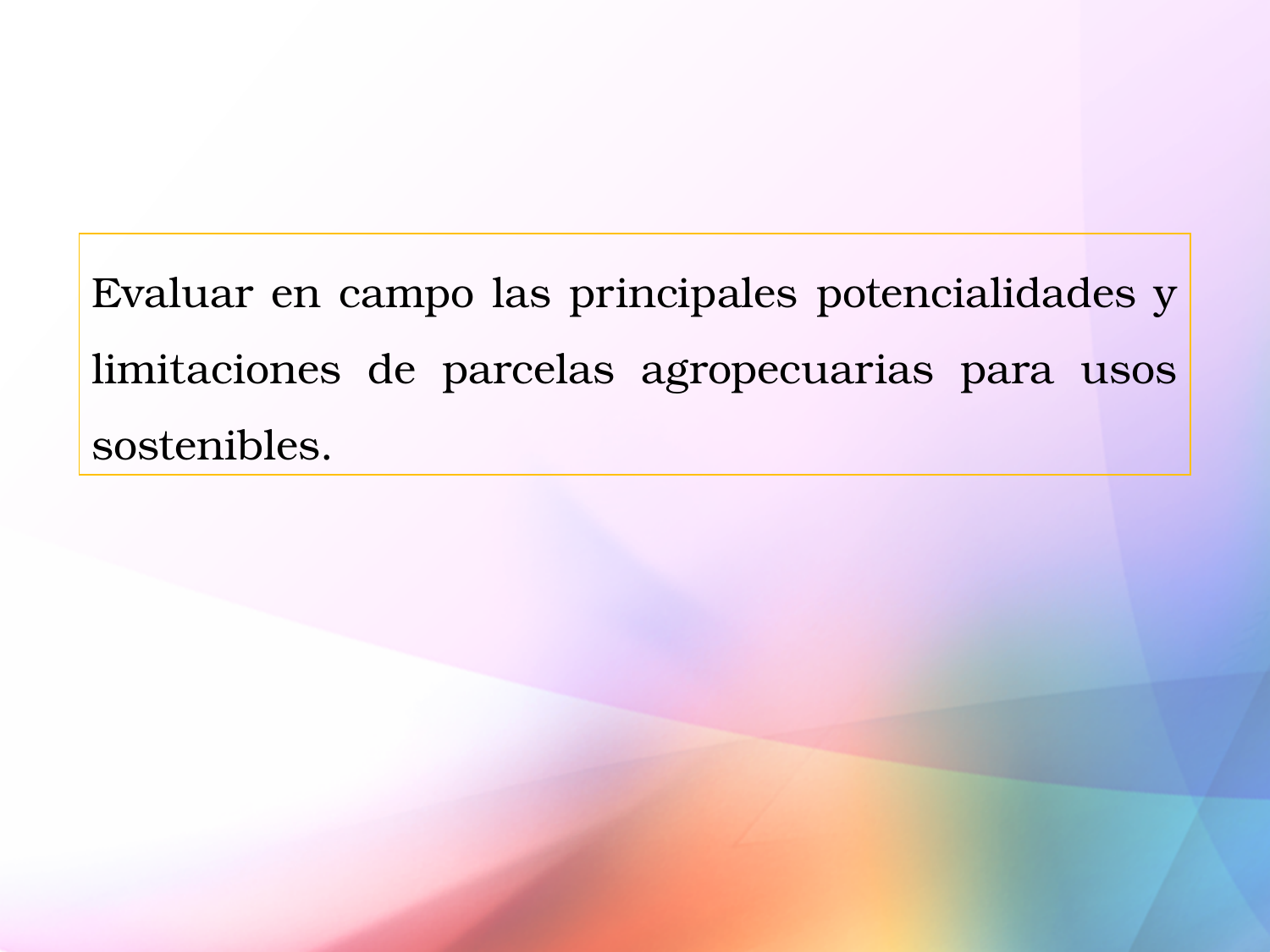

Evaluar en campo las principales potencialidades y limitaciones de parcelas agropecuarias para usos sostenibles.